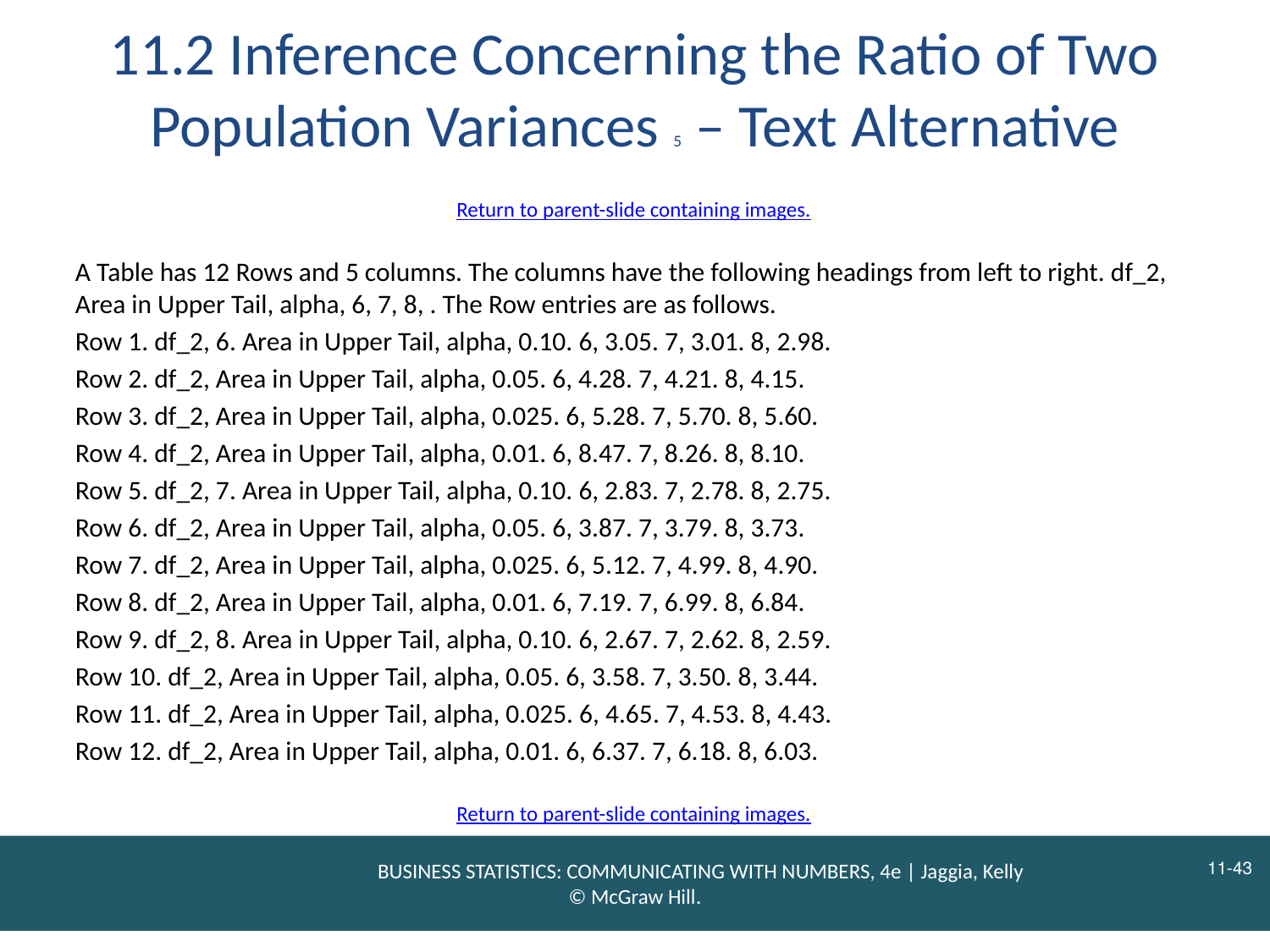

# 11.2 Inference Concerning the Ratio of Two Population Variances 5 – Text Alternative
Return to parent-slide containing images.
A Table has 12 Rows and 5 columns. The columns have the following headings from left to right. df_2, Area in Upper Tail, alpha, 6, 7, 8, . The Row entries are as follows.
Row 1. df_2, 6. Area in Upper Tail, alpha, 0.10. 6, 3.05. 7, 3.01. 8, 2.98.
Row 2. df_2, Area in Upper Tail, alpha, 0.05. 6, 4.28. 7, 4.21. 8, 4.15.
Row 3. df_2, Area in Upper Tail, alpha, 0.025. 6, 5.28. 7, 5.70. 8, 5.60.
Row 4. df_2, Area in Upper Tail, alpha, 0.01. 6, 8.47. 7, 8.26. 8, 8.10.
Row 5. df_2, 7. Area in Upper Tail, alpha, 0.10. 6, 2.83. 7, 2.78. 8, 2.75.
Row 6. df_2, Area in Upper Tail, alpha, 0.05. 6, 3.87. 7, 3.79. 8, 3.73.
Row 7. df_2, Area in Upper Tail, alpha, 0.025. 6, 5.12. 7, 4.99. 8, 4.90.
Row 8. df_2, Area in Upper Tail, alpha, 0.01. 6, 7.19. 7, 6.99. 8, 6.84.
Row 9. df_2, 8. Area in Upper Tail, alpha, 0.10. 6, 2.67. 7, 2.62. 8, 2.59.
Row 10. df_2, Area in Upper Tail, alpha, 0.05. 6, 3.58. 7, 3.50. 8, 3.44.
Row 11. df_2, Area in Upper Tail, alpha, 0.025. 6, 4.65. 7, 4.53. 8, 4.43.
Row 12. df_2, Area in Upper Tail, alpha, 0.01. 6, 6.37. 7, 6.18. 8, 6.03.
Return to parent-slide containing images.